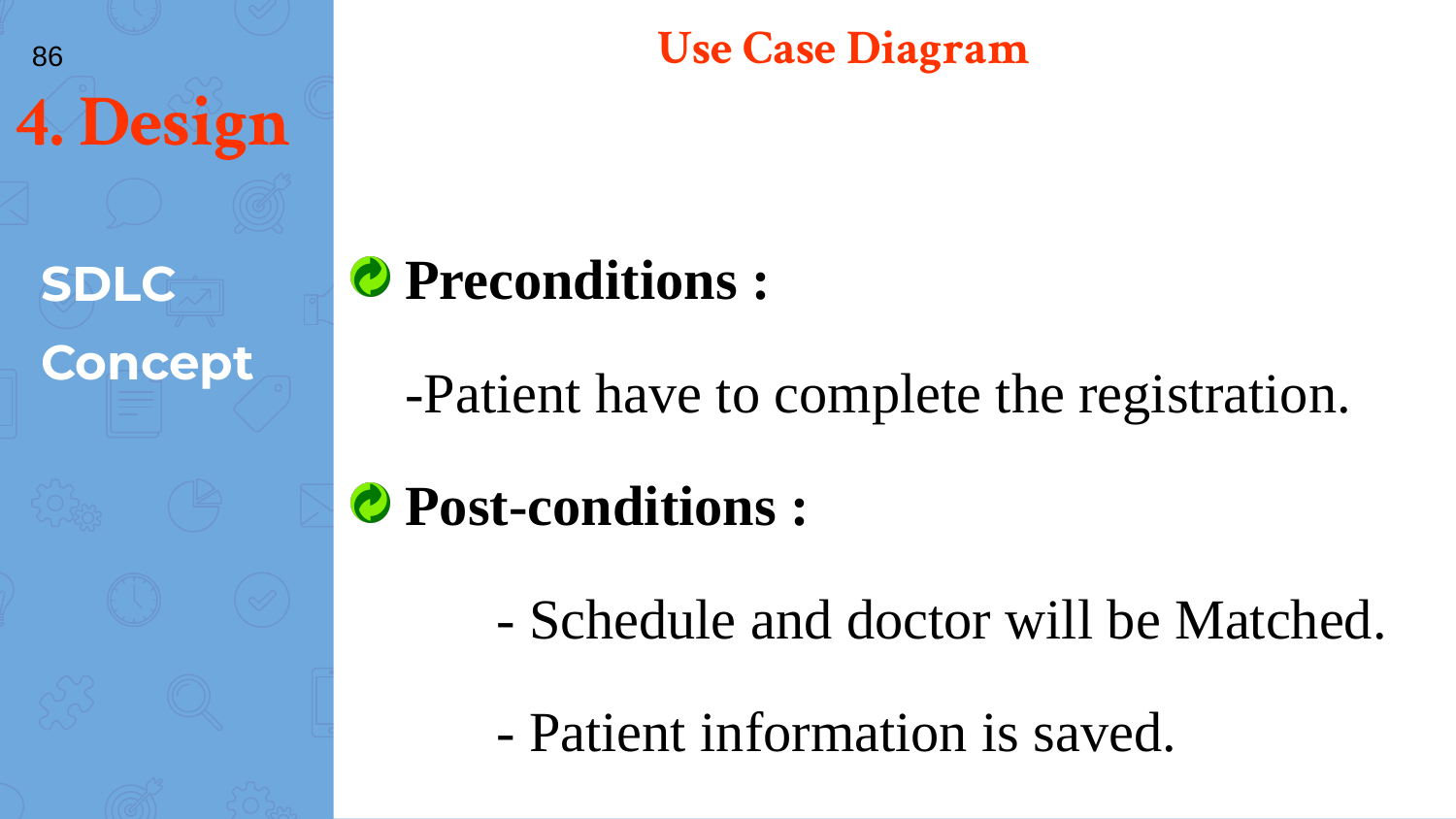

Use Case Diagram
86
# 4. Design
Preconditions :
	-Patient have to complete the registration.
Post-conditions :
	- Schedule and doctor will be Matched.
	- Patient information is saved.
SDLC
Concept